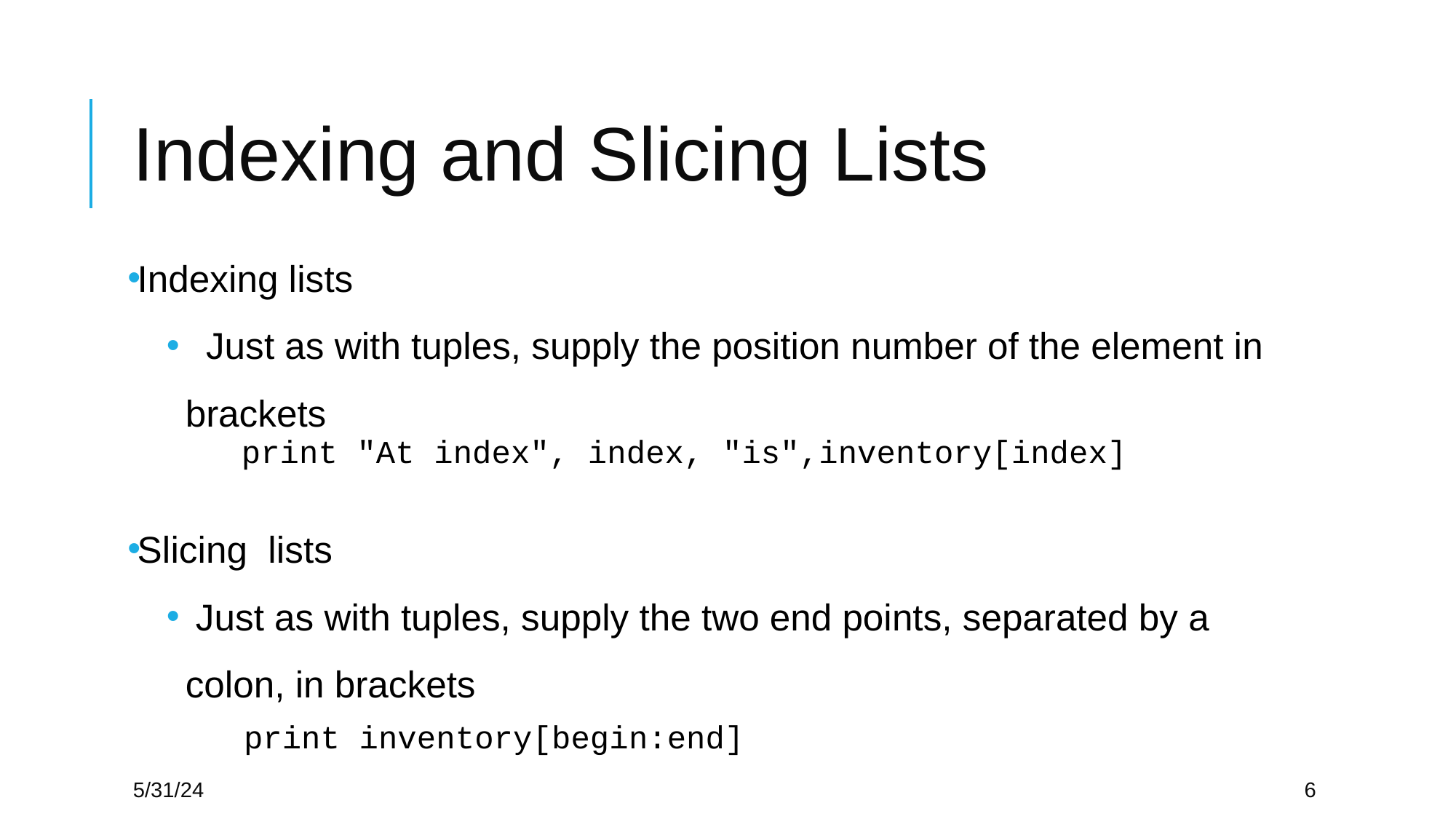

# Indexing and Slicing Lists
Indexing lists
  Just as with tuples, supply the position number of the element in brackets
  print "At index", index, "is",inventory[index]

Slicing  lists
 Just as with tuples, supply the two end points, separated by a colon, in brackets

 print inventory[begin:end]

5/31/24
6